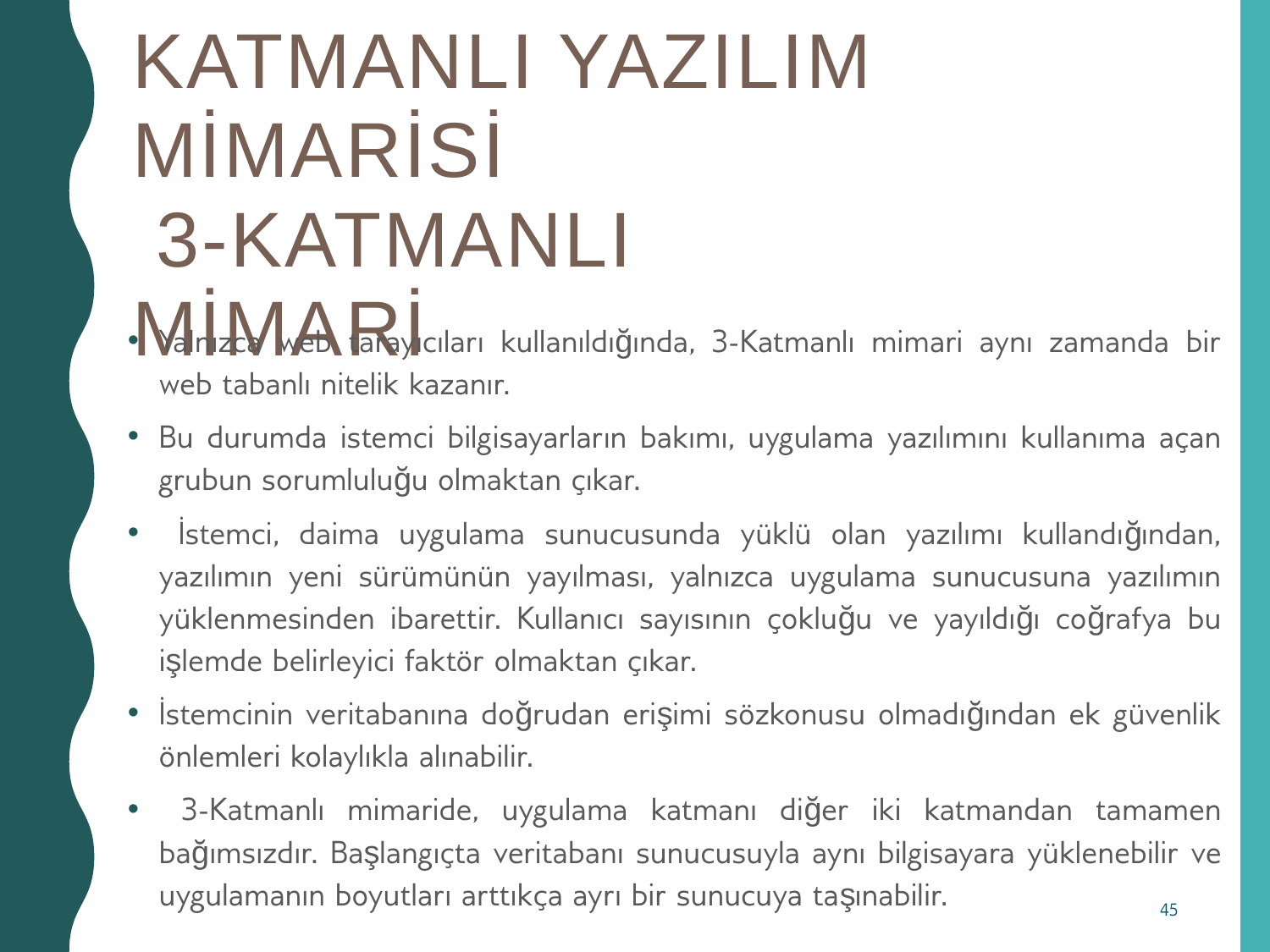

Katmanlı Yazılım Mimarisi
 3-Katmanlı mimari
Yalnızca web tarayıcıları kullanıldığında, 3-Katmanlı mimari aynı zamanda bir web tabanlı nitelik kazanır.
Bu durumda istemci bilgisayarların bakımı, uygulama yazılımını kullanıma açan grubun sorumluluğu olmaktan çıkar.
 İstemci, daima uygulama sunucusunda yüklü olan yazılımı kullandığından, yazılımın yeni sürümünün yayılması, yalnızca uygulama sunucusuna yazılımın yüklenmesinden ibarettir. Kullanıcı sayısının çokluğu ve yayıldığı coğrafya bu işlemde belirleyici faktör olmaktan çıkar.
İstemcinin veritabanına doğrudan erişimi sözkonusu olmadığından ek güvenlik önlemleri kolaylıkla alınabilir.
 3-Katmanlı mimaride, uygulama katmanı diğer iki katmandan tamamen bağımsızdır. Başlangıçta veritabanı sunucusuyla aynı bilgisayara yüklenebilir ve uygulamanın boyutları arttıkça ayrı bir sunucuya taşınabilir.

45